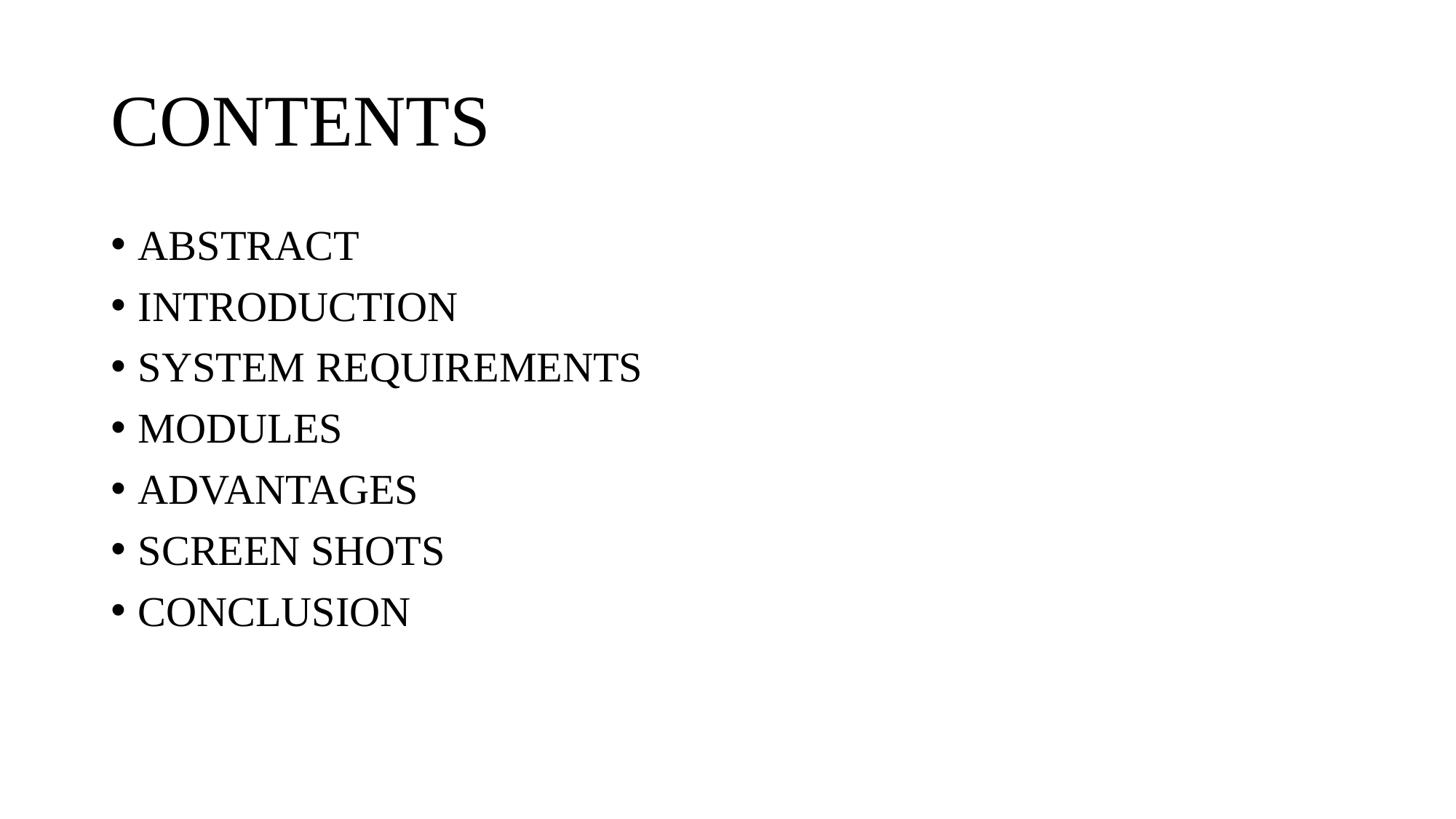

# CONTENTS
ABSTRACT
INTRODUCTION
SYSTEM REQUIREMENTS
MODULES
ADVANTAGES
SCREEN SHOTS
CONCLUSION